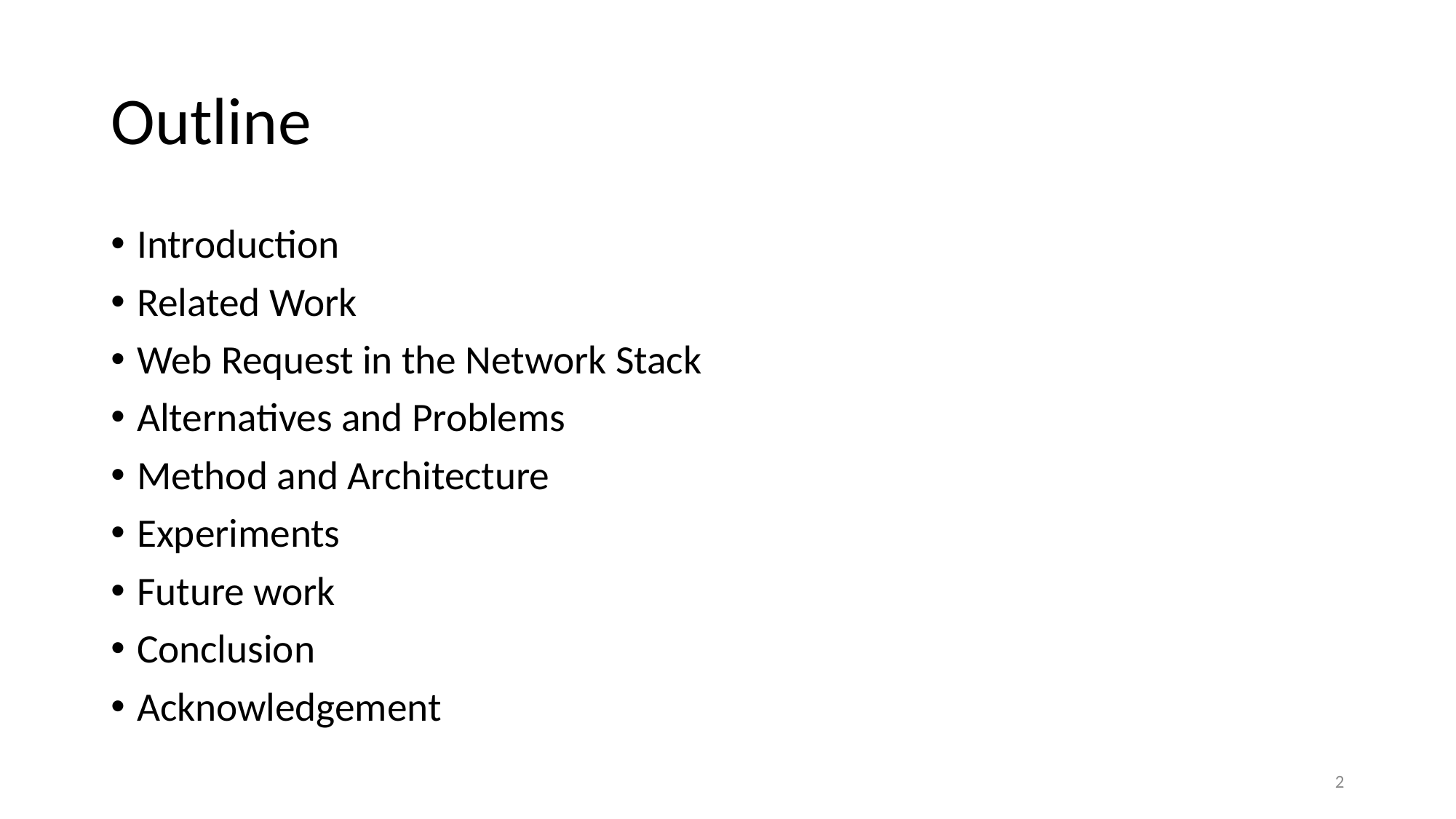

# Outline
Introduction
Related Work
Web Request in the Network Stack
Alternatives and Problems
Method and Architecture
Experiments
Future work
Conclusion
Acknowledgement

2